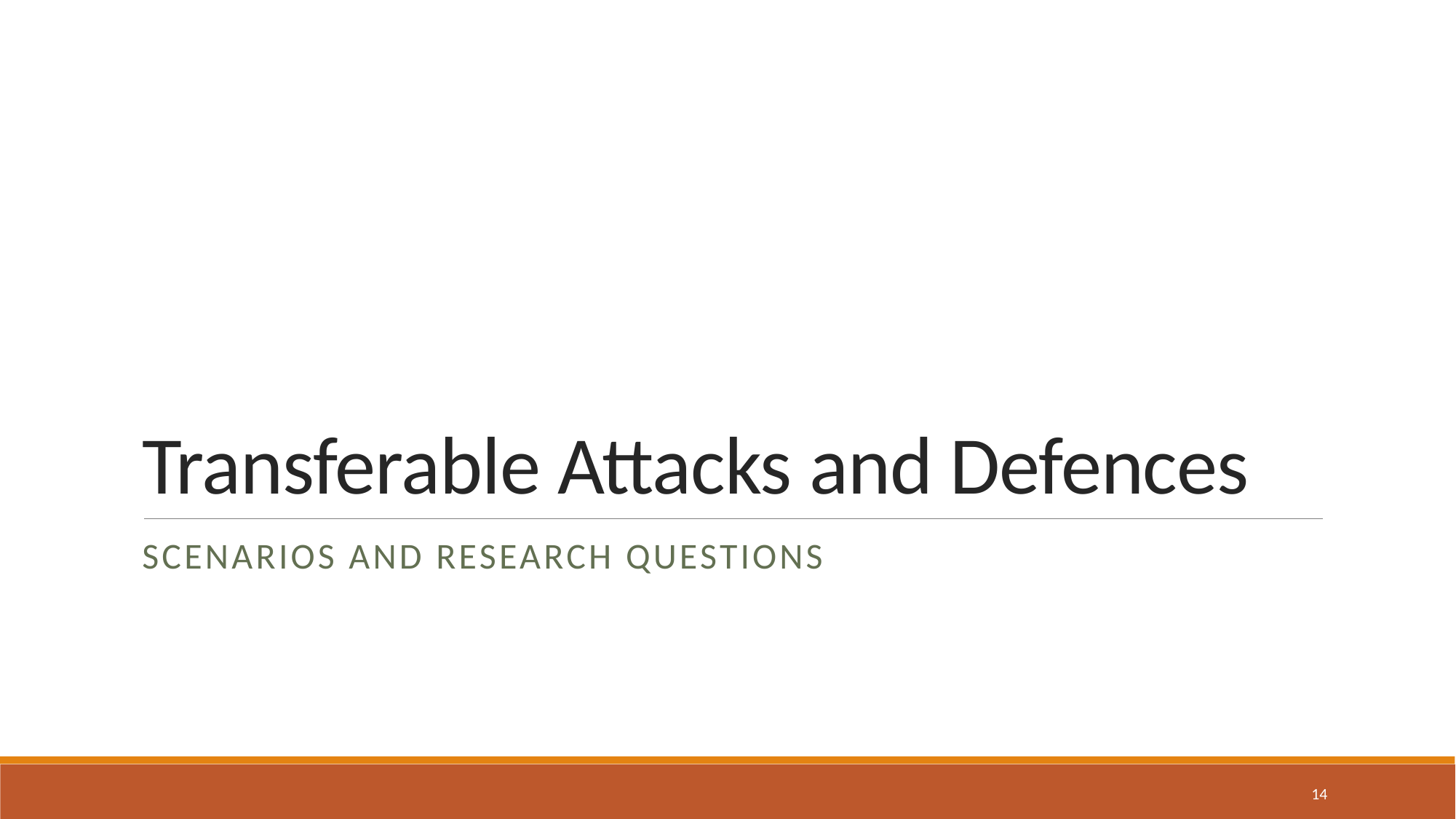

# Transferable Attacks and Defences
Scenarios and Research Questions
14